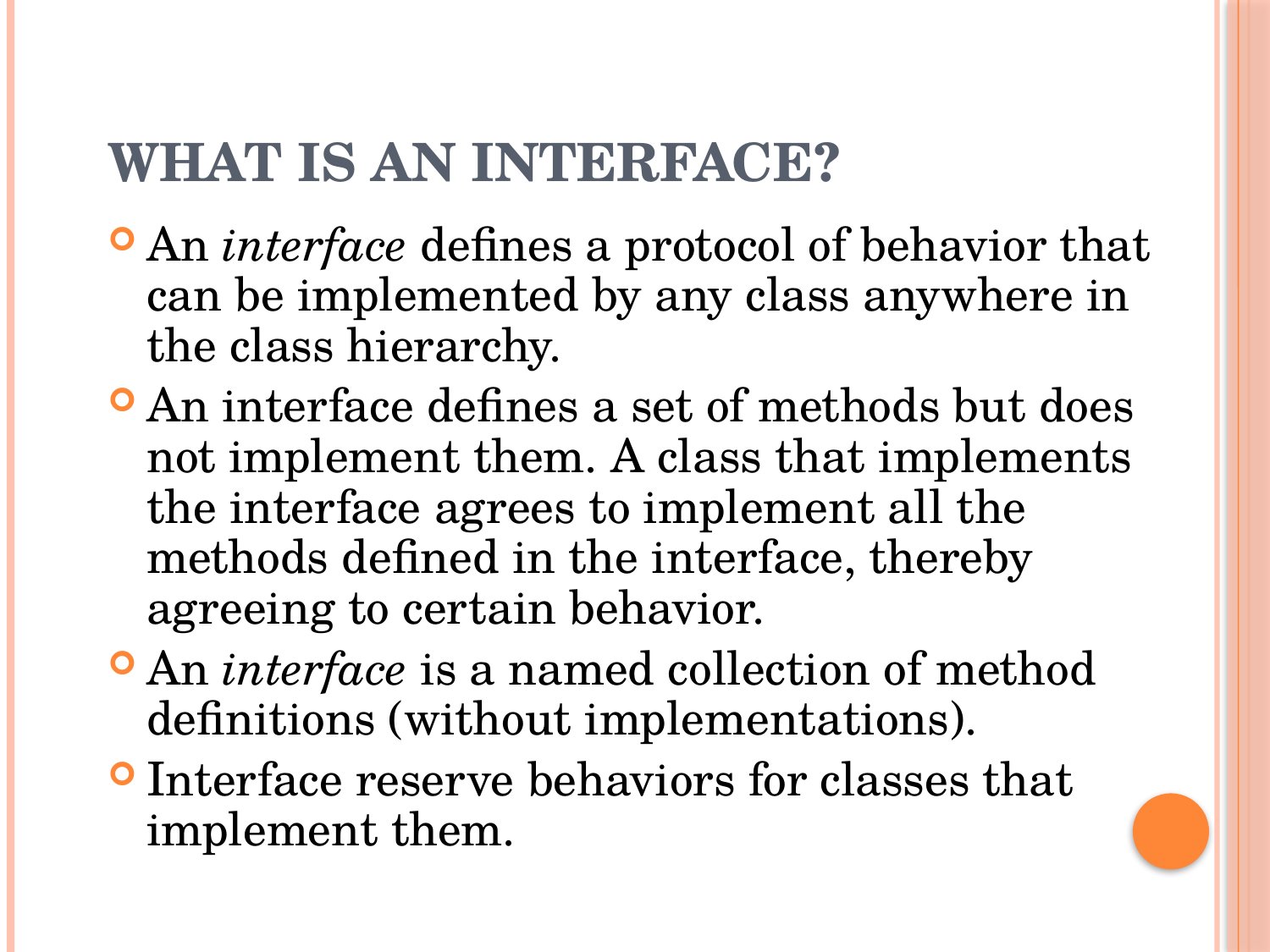

# What is an Interface?
An interface defines a protocol of behavior that can be implemented by any class anywhere in the class hierarchy.
An interface defines a set of methods but does not implement them. A class that implements the interface agrees to implement all the methods defined in the interface, thereby agreeing to certain behavior.
An interface is a named collection of method definitions (without implementations).
Interface reserve behaviors for classes that implement them.
65